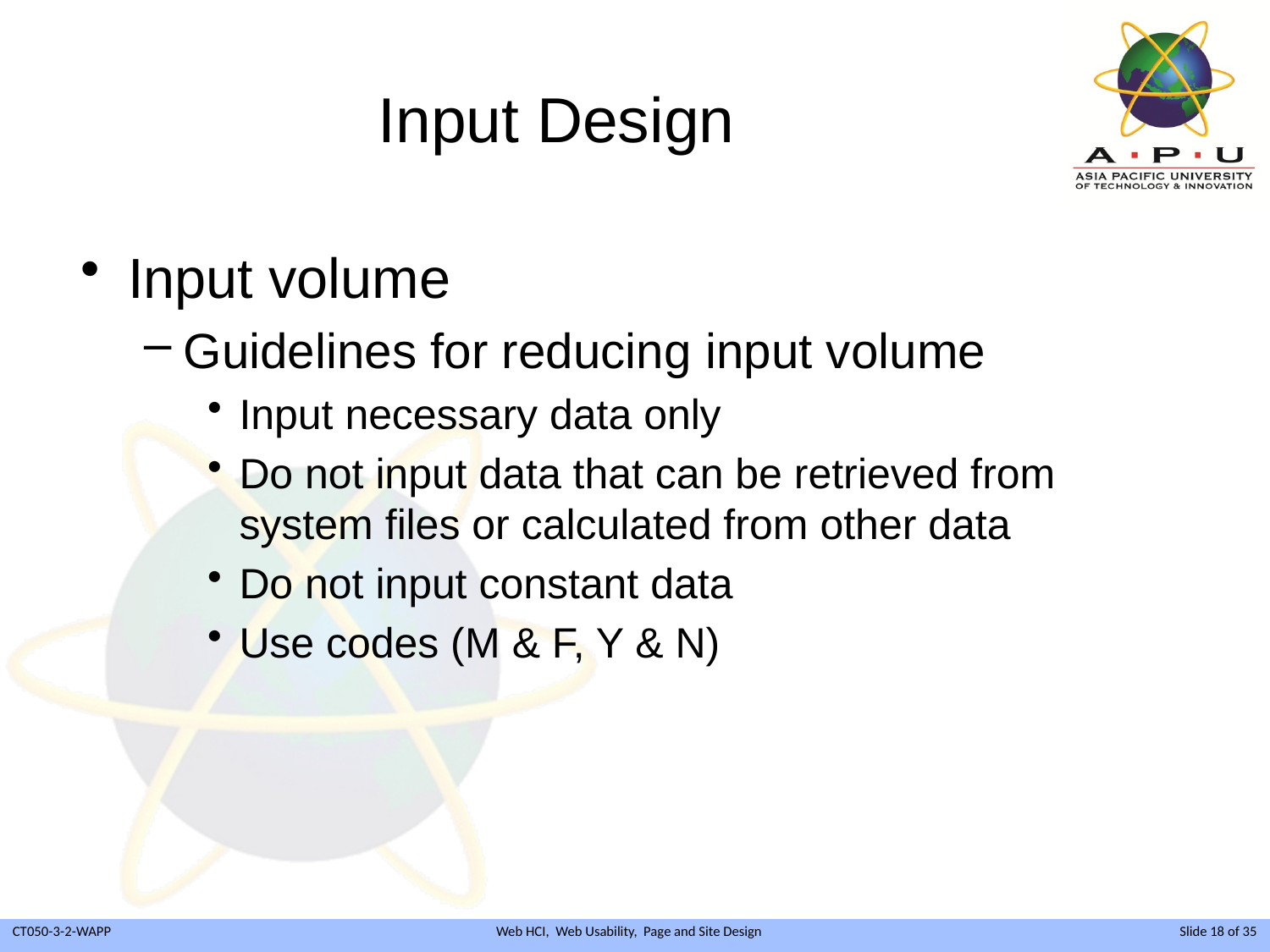

# Input Design
Input volume
Guidelines for reducing input volume
Input necessary data only
Do not input data that can be retrieved from system files or calculated from other data
Do not input constant data
Use codes (M & F, Y & N)